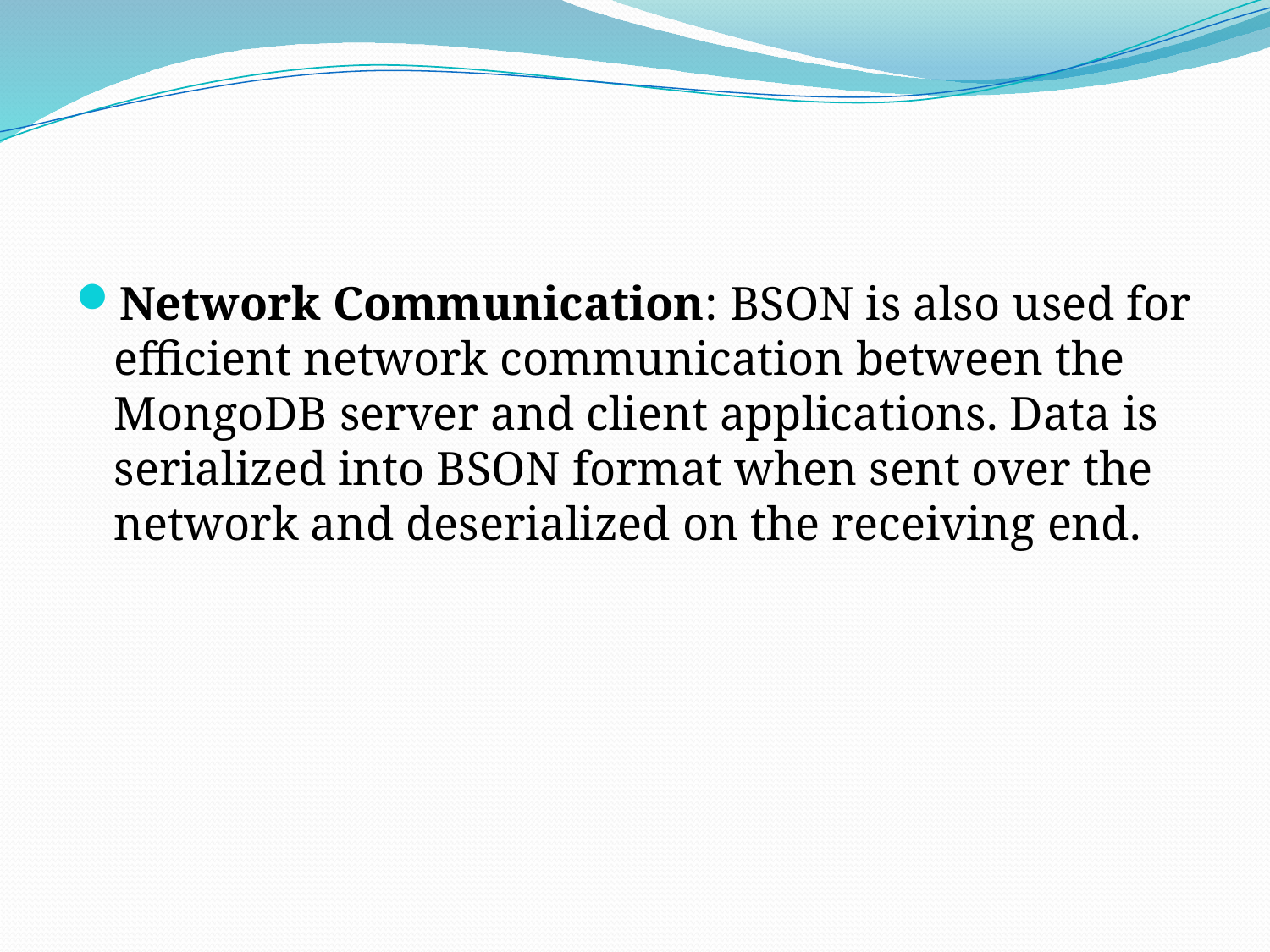

#
Network Communication: BSON is also used for efficient network communication between the MongoDB server and client applications. Data is serialized into BSON format when sent over the network and deserialized on the receiving end.